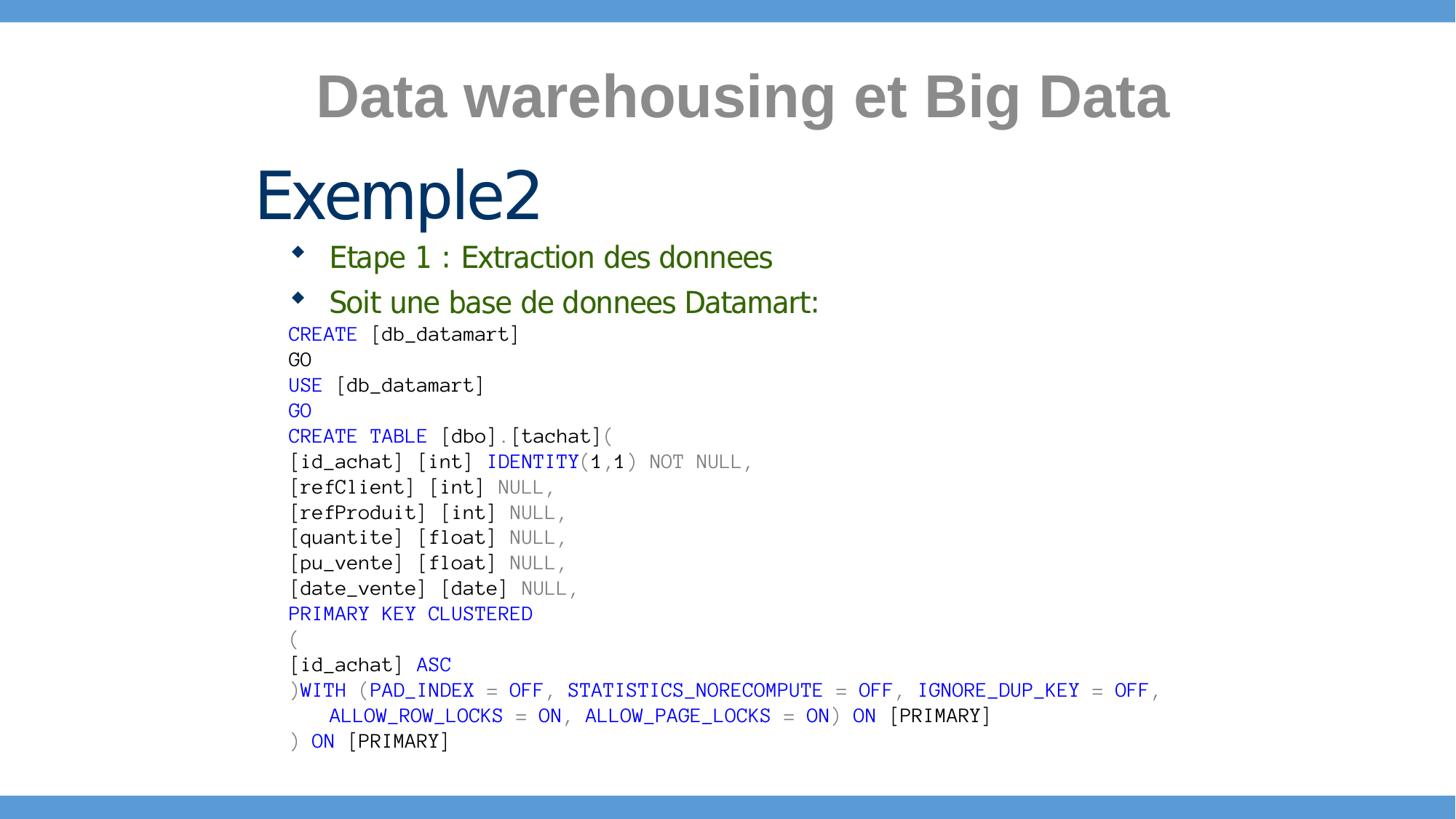

Data warehousing et Big Data
Exemple2
Etape 1 : Extraction des donnees
Soit une base de donnees Datamart:
CREATE [db_datamart]
GO
USE [db_datamart]
GO
CREATE TABLE [dbo].[tachat](
[id_achat] [int] IDENTITY(1,1) NOT NULL,
[refClient] [int] NULL,
[refProduit] [int] NULL,
[quantite] [float] NULL,
[pu_vente] [float] NULL,
[date_vente] [date] NULL,
PRIMARY KEY CLUSTERED
(
[id_achat] ASC
)WITH (PAD_INDEX = OFF, STATISTICS_NORECOMPUTE = OFF, IGNORE_DUP_KEY = OFF, ALLOW_ROW_LOCKS = ON, ALLOW_PAGE_LOCKS = ON) ON [PRIMARY]
) ON [PRIMARY]